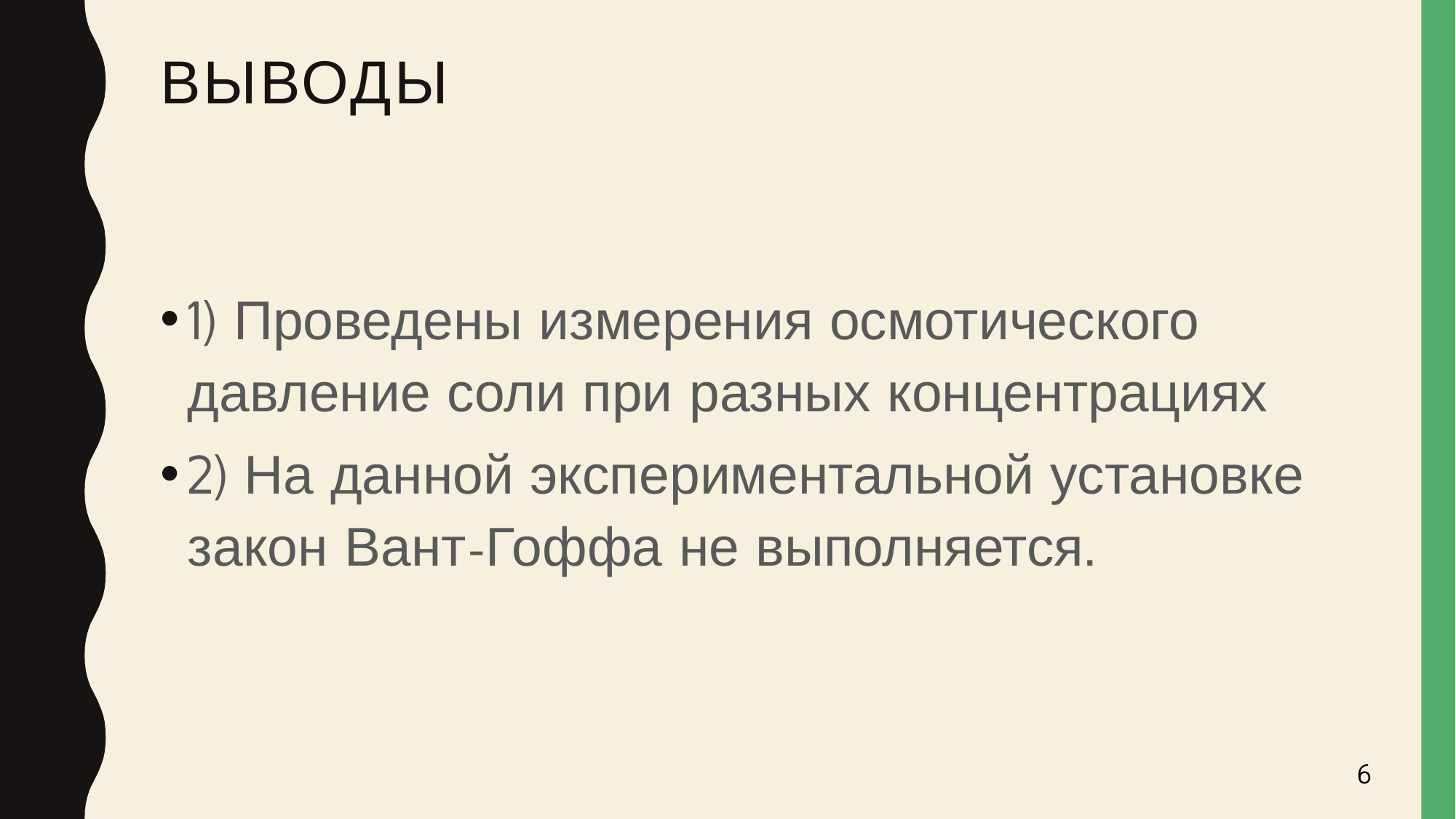

# Выводы
1) Проведены измерения осмотического давление соли при разных концентрациях
2) На данной экспериментальной установке закон Вант-Гоффа не выполняется.
6